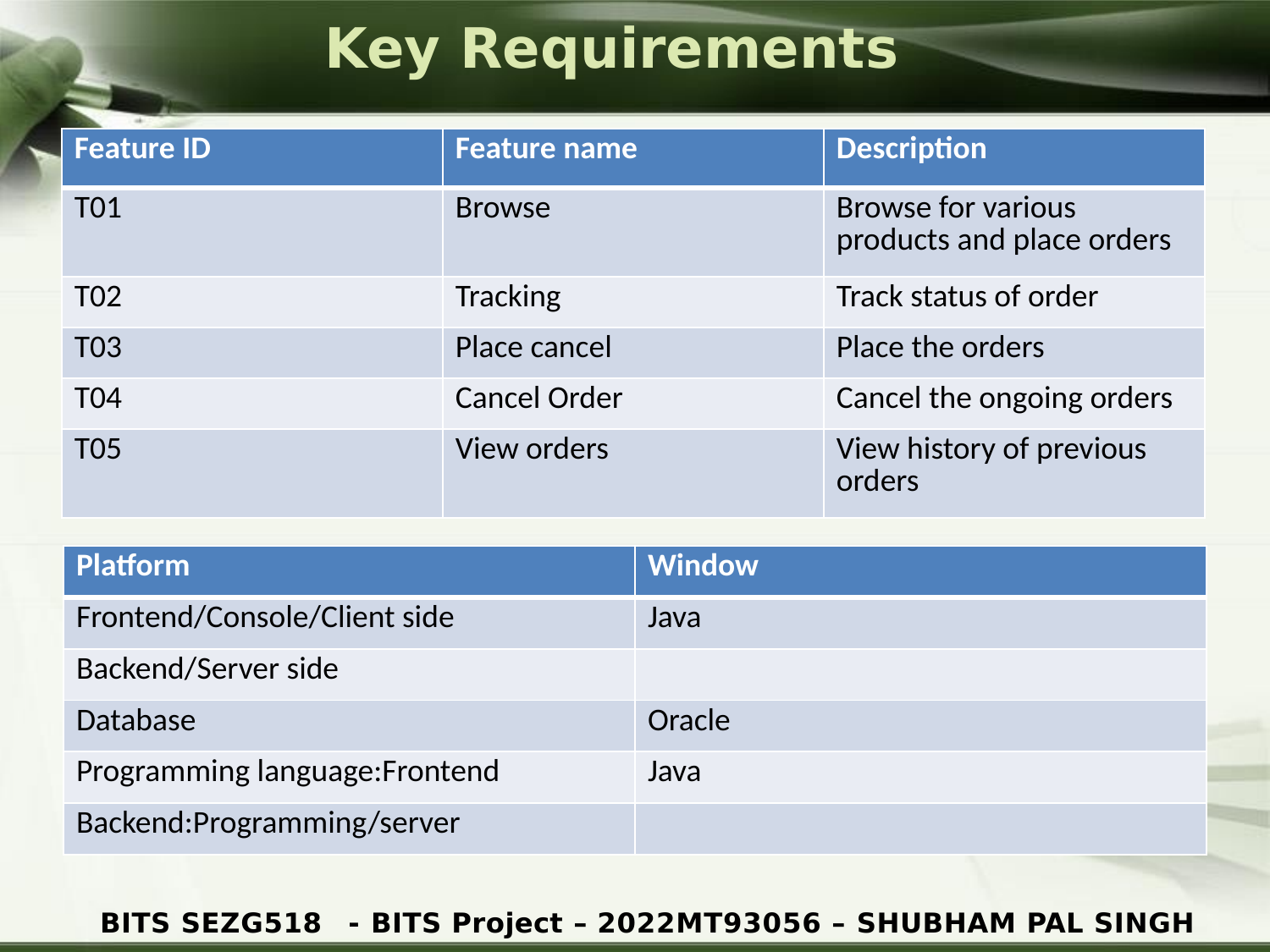

# Key Requirements
| Feature ID | Feature name | Description |
| --- | --- | --- |
| T01 | Browse | Browse for various products and place orders |
| T02 | Tracking | Track status of order |
| T03 | Place cancel | Place the orders |
| T04 | Cancel Order | Cancel the ongoing orders |
| T05 | View orders | View history of previous orders |
| Platform | Window |
| --- | --- |
| Frontend/Console/Client side | Java |
| Backend/Server side |  |
| Database | Oracle |
| Programming language:Frontend | Java |
| Backend:Programming/server |  |
BITS SEZG518	- BITS Project – 2022MT93056 – SHUBHAM PAL SINGH